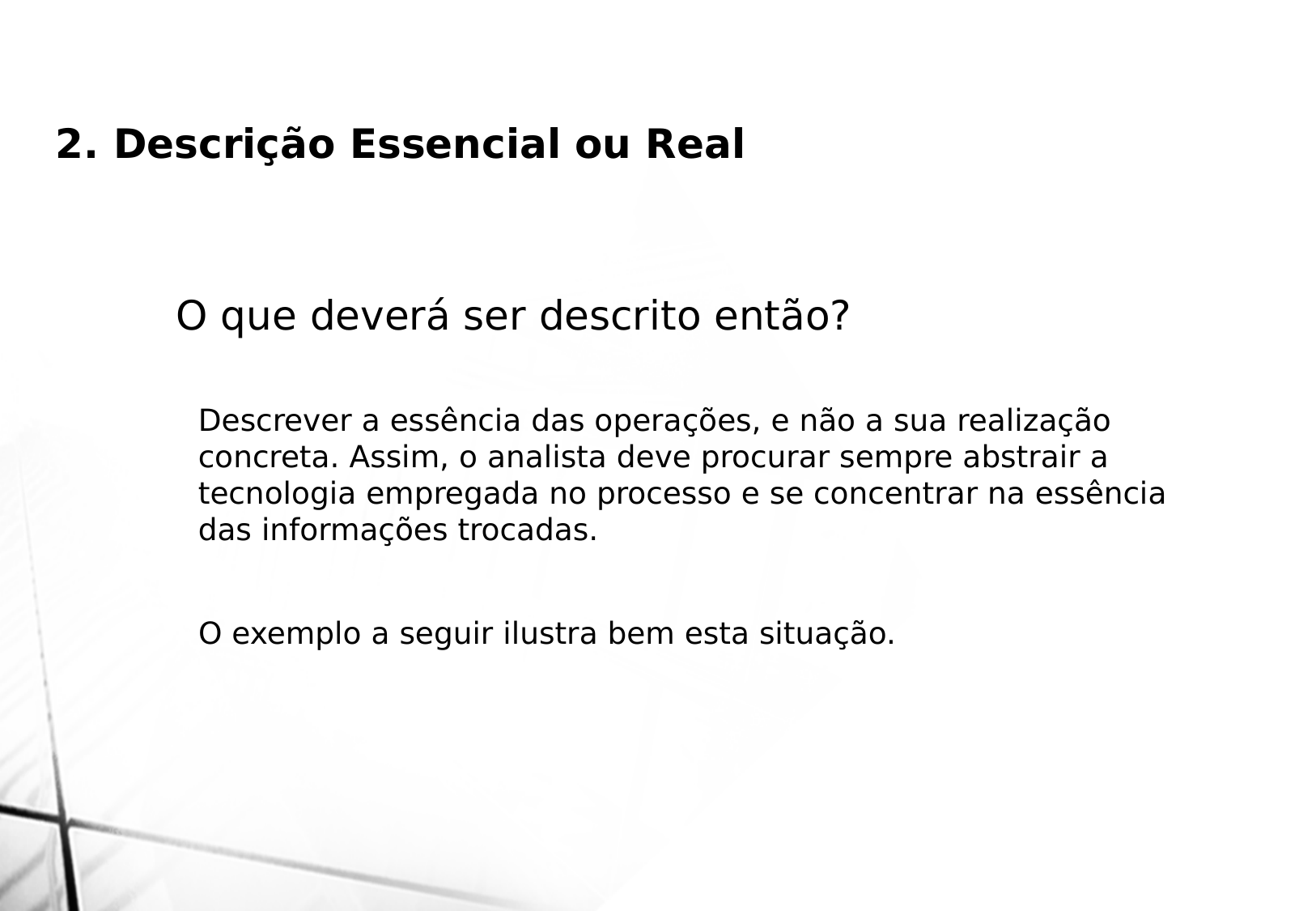

2. Descrição Essencial ou Real
O que deverá ser descrito então?
Descrever a essência das operações, e não a sua realização concreta. Assim, o analista deve procurar sempre abstrair a tecnologia empregada no processo e se concentrar na essência das informações trocadas.
O exemplo a seguir ilustra bem esta situação.